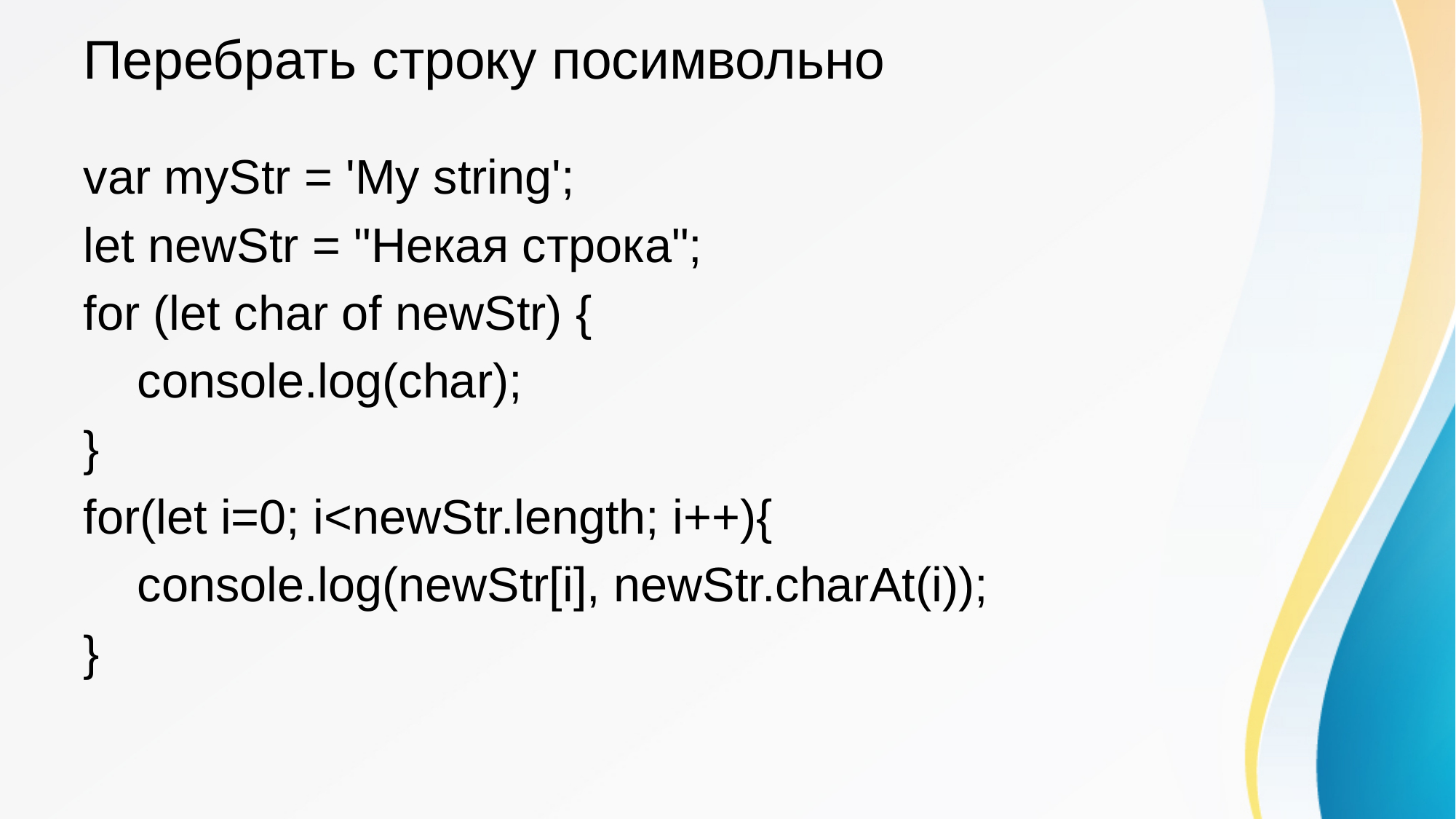

# Перебрать строку посимвольно
var myStr = 'My string';
let newStr = "Некая строка";
for (let char of newStr) {
    console.log(char);
}
for(let i=0; i<newStr.length; i++){
    console.log(newStr[i], newStr.charAt(i));
}